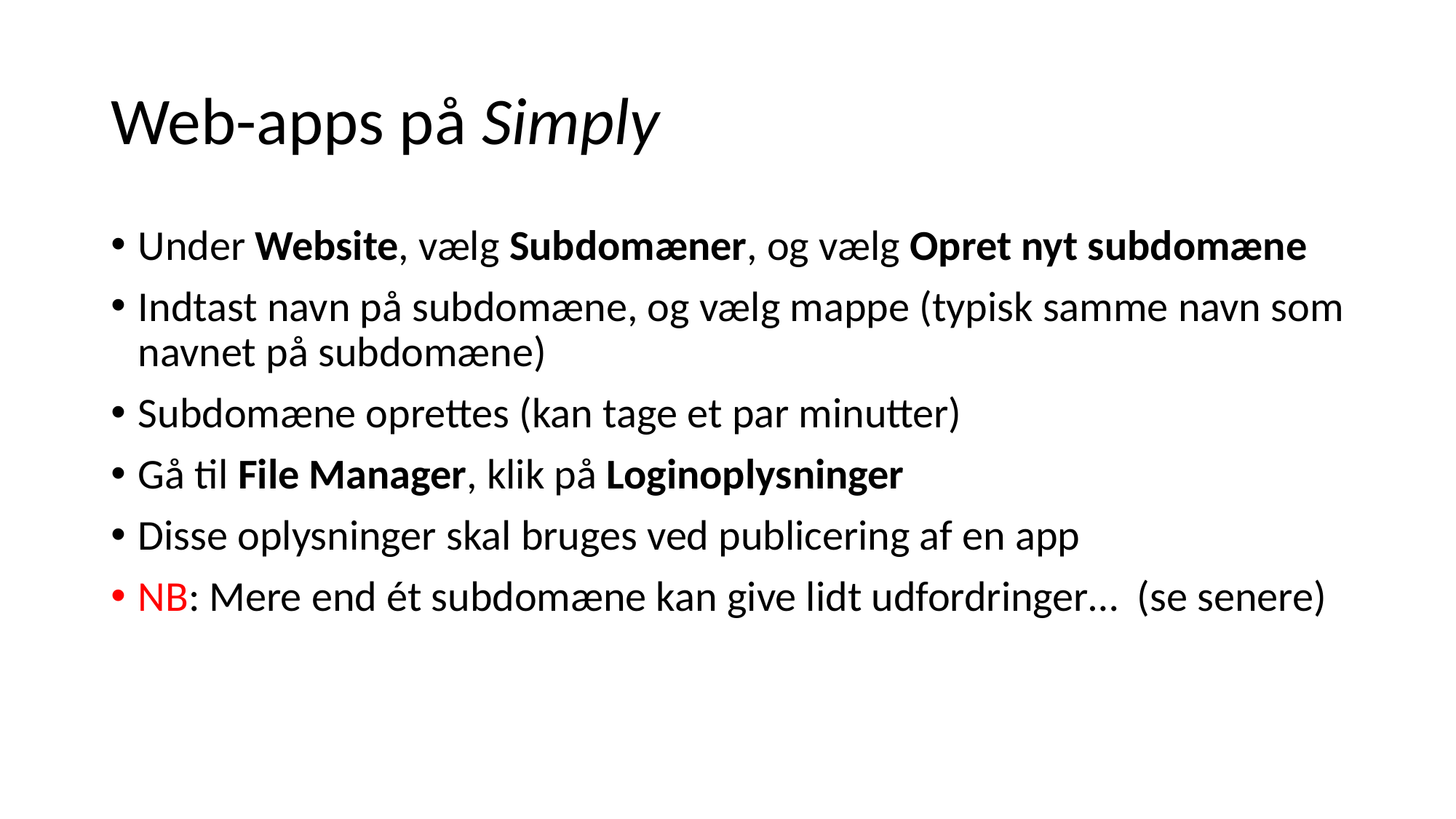

# Web-apps på Simply
Under Website, vælg Subdomæner, og vælg Opret nyt subdomæne
Indtast navn på subdomæne, og vælg mappe (typisk samme navn som navnet på subdomæne)
Subdomæne oprettes (kan tage et par minutter)
Gå til File Manager, klik på Loginoplysninger
Disse oplysninger skal bruges ved publicering af en app
NB: Mere end ét subdomæne kan give lidt udfordringer…  (se senere)